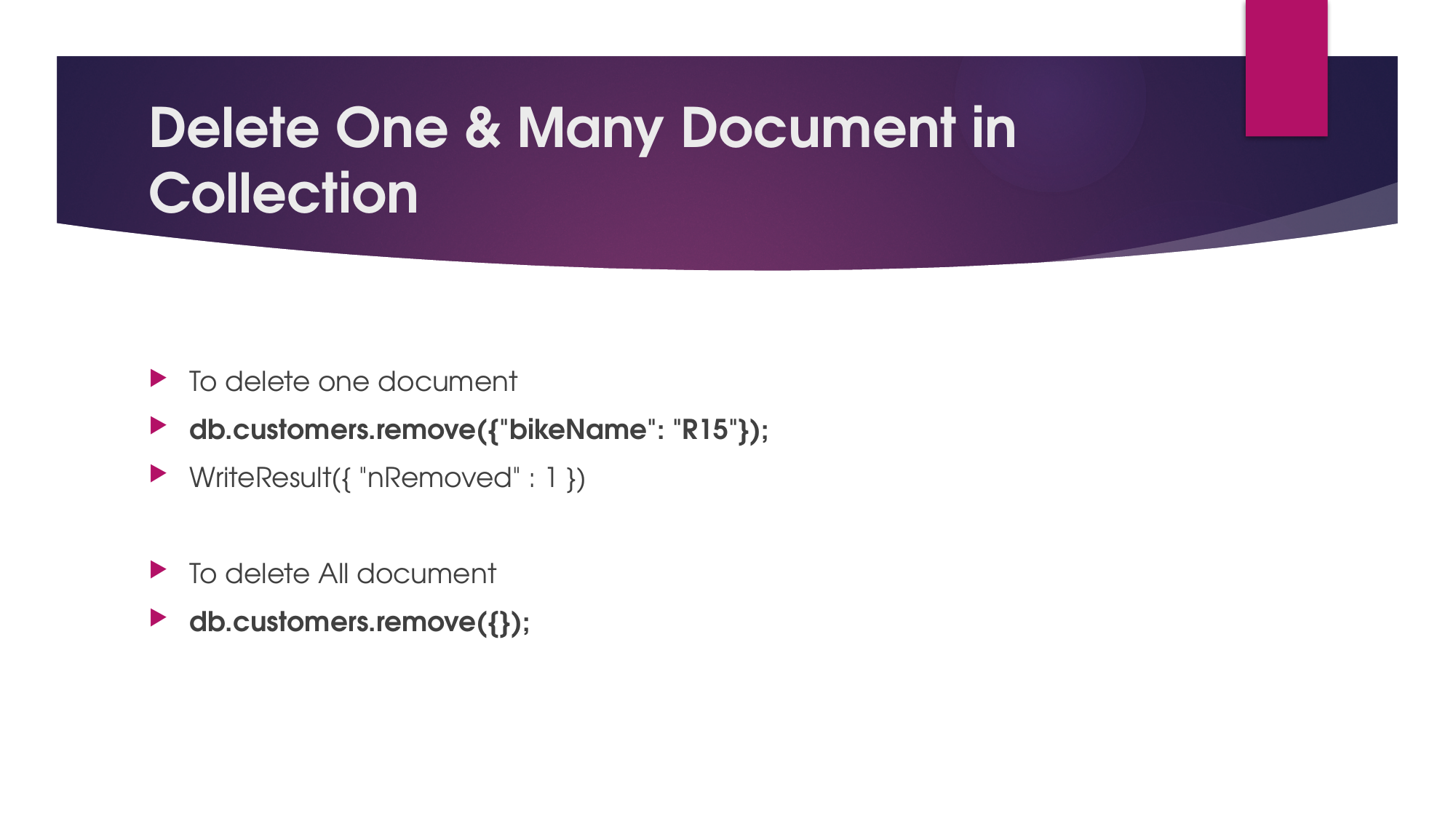

# Delete One & Many Document in Collection

To delete one document
db.customers.remove({"bikeName": "R15"});
WriteResult({ "nRemoved" : 1 })

To delete All document
db.customers.remove({});